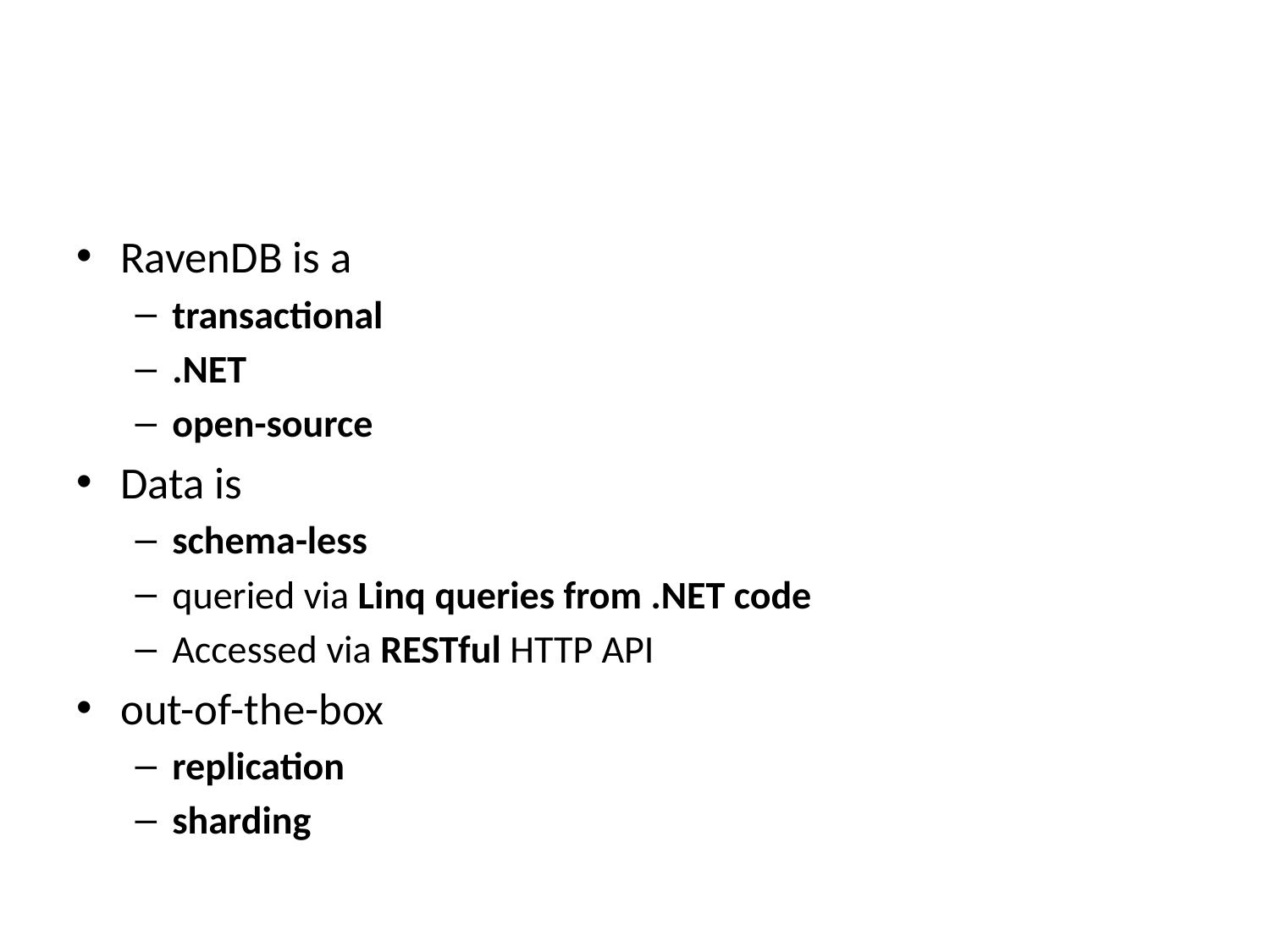

#
RavenDB is a
transactional
.NET
open-source
Data is
schema-less
queried via Linq queries from .NET code
Accessed via RESTful HTTP API
out-of-the-box
replication
sharding